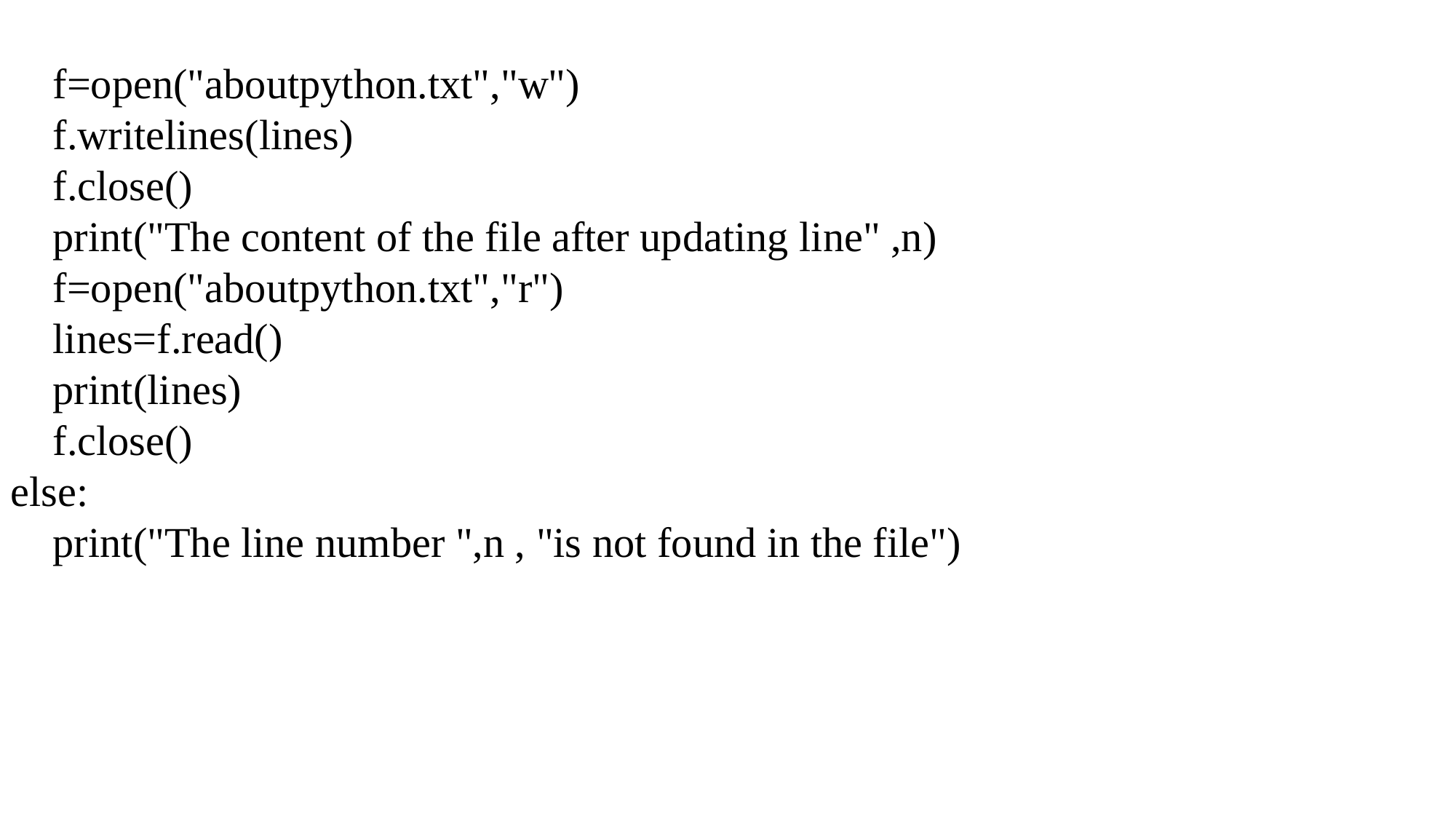

f=open("aboutpython.txt","w")
    f.writelines(lines)
    f.close()
    print("The content of the file after updating line" ,n)
    f=open("aboutpython.txt","r")
    lines=f.read()
    print(lines)
    f.close()
else:
    print("The line number ",n , "is not found in the file")